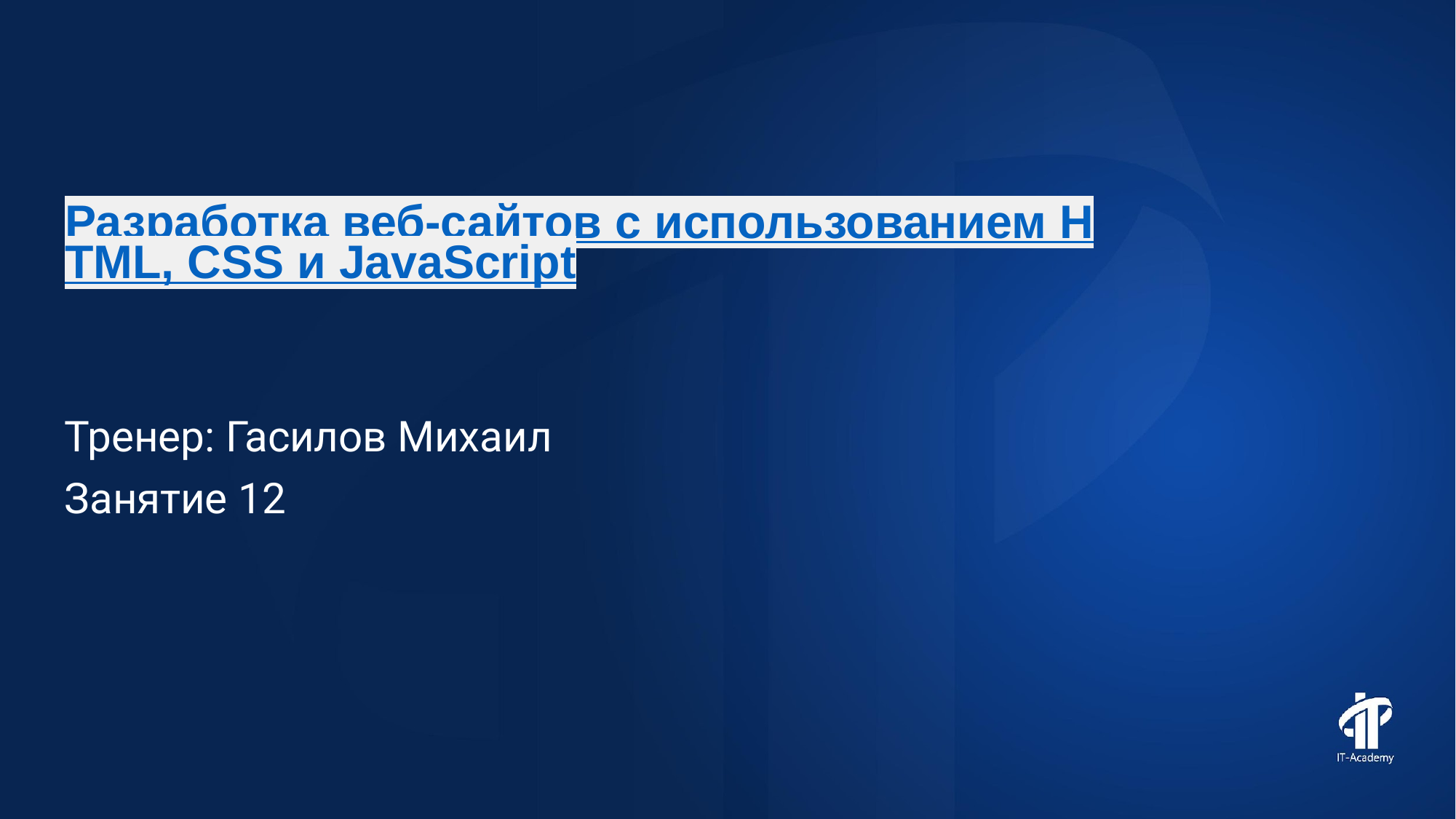

Разработка веб-сайтов с использованием HTML, CSS и JavaScript
Тренер: Гасилов Михаил
Занятие 12